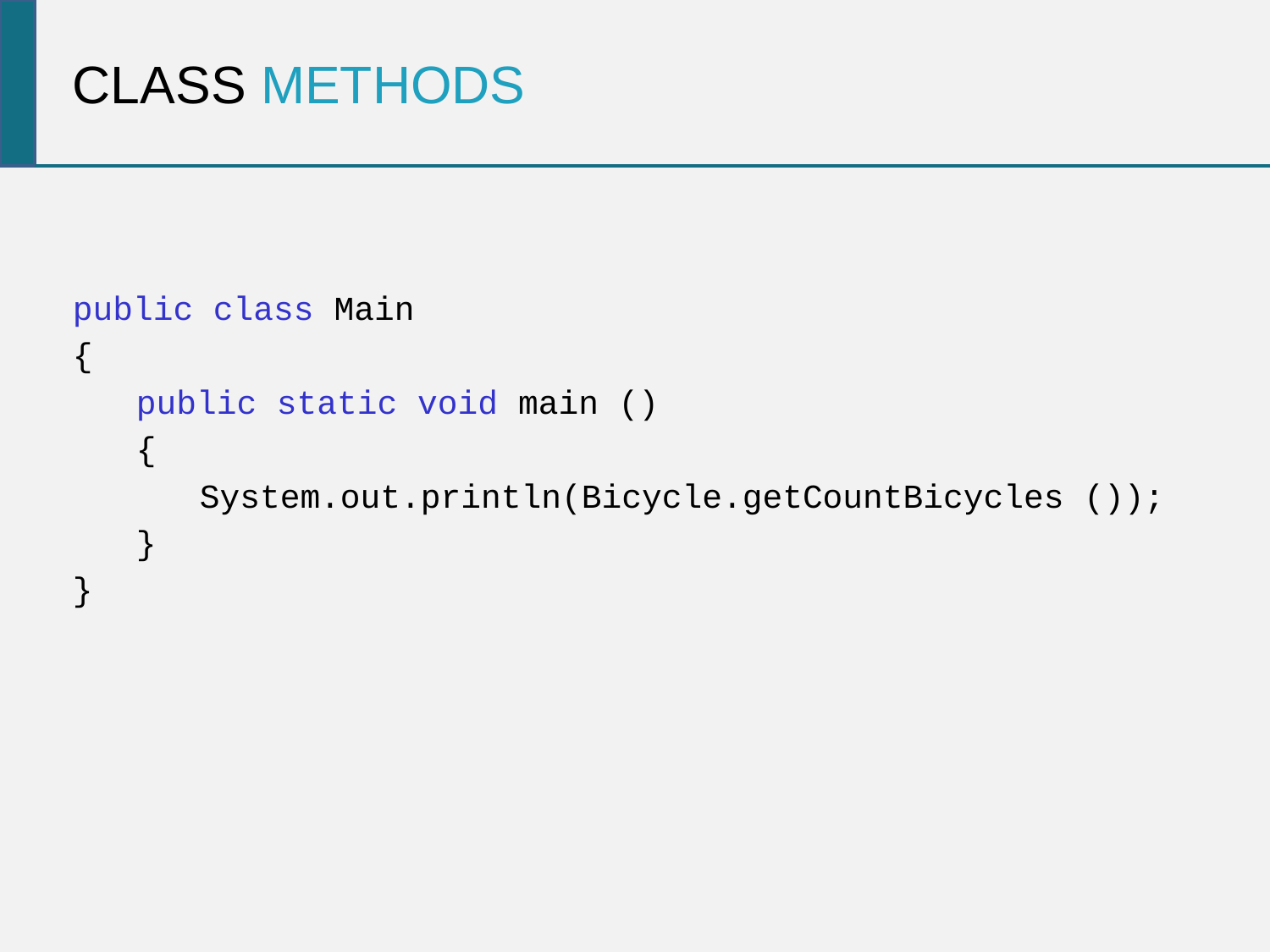

class methods

public class Main
{
public static void main ()
{
System.out.println(Bicycle.getCountBicycles ());
}
}